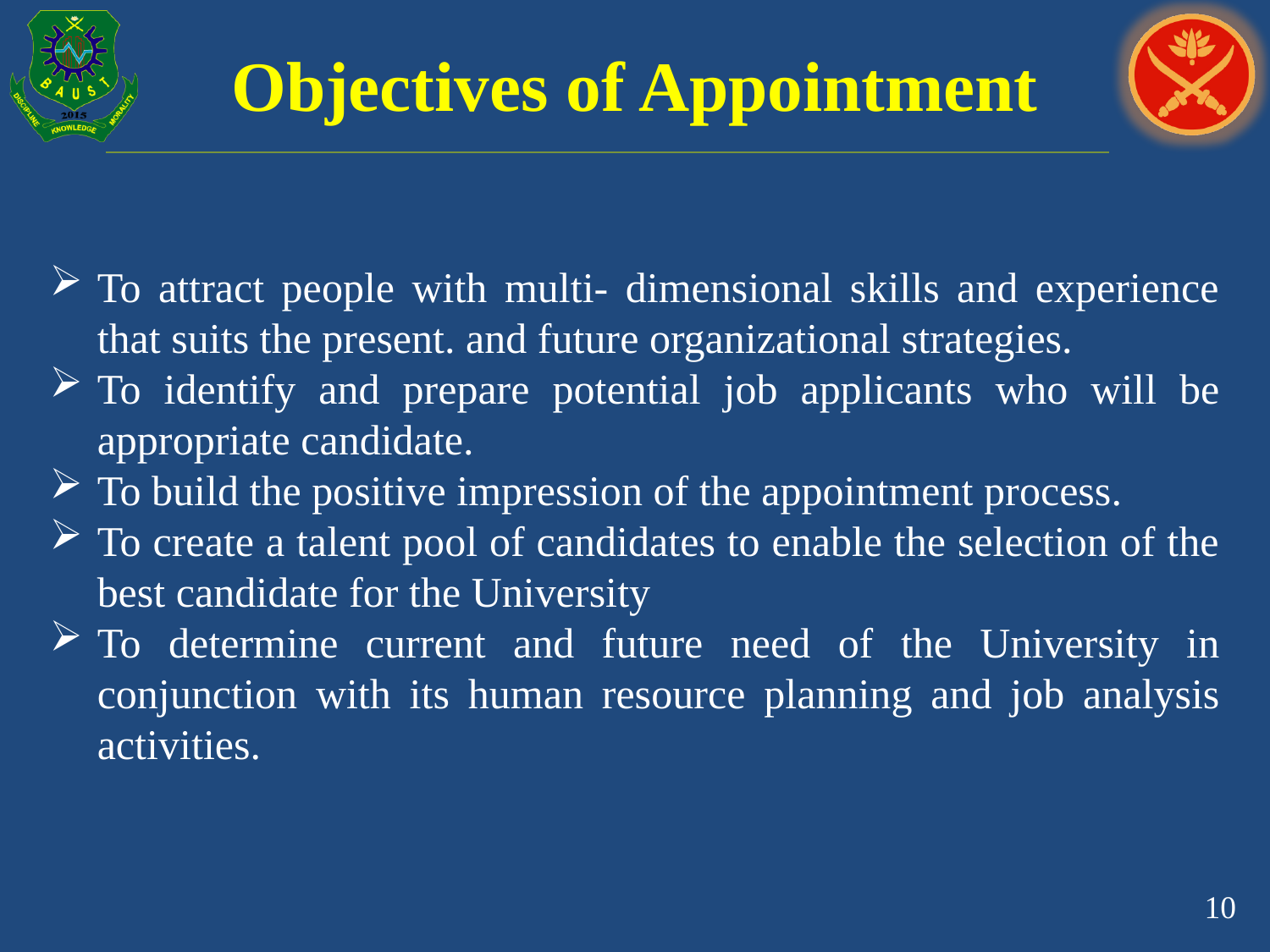

# Objectives of Appointment
To attract people with multi- dimensional skills and experience that suits the present. and future organizational strategies.
To identify and prepare potential job applicants who will be appropriate candidate.
To build the positive impression of the appointment process.
To create a talent pool of candidates to enable the selection of the best candidate for the University
To determine current and future need of the University in conjunction with its human resource planning and job analysis activities.
10